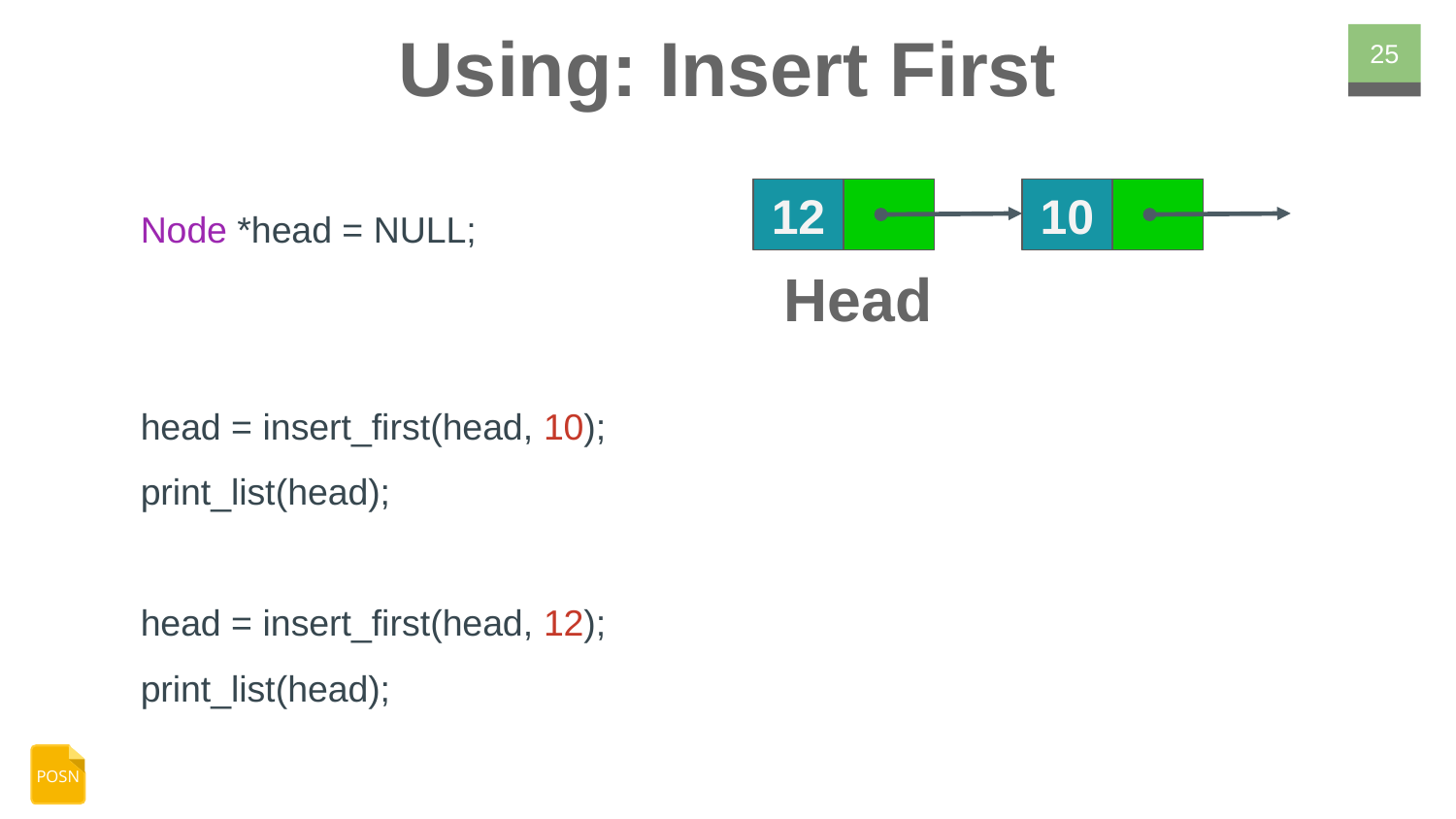

# Using: Insert First
25

Node *head = NULL;
head = insert_first(head, 10);
print_list(head);
head = insert_first(head, 12);
print_list(head);

12

10

Head